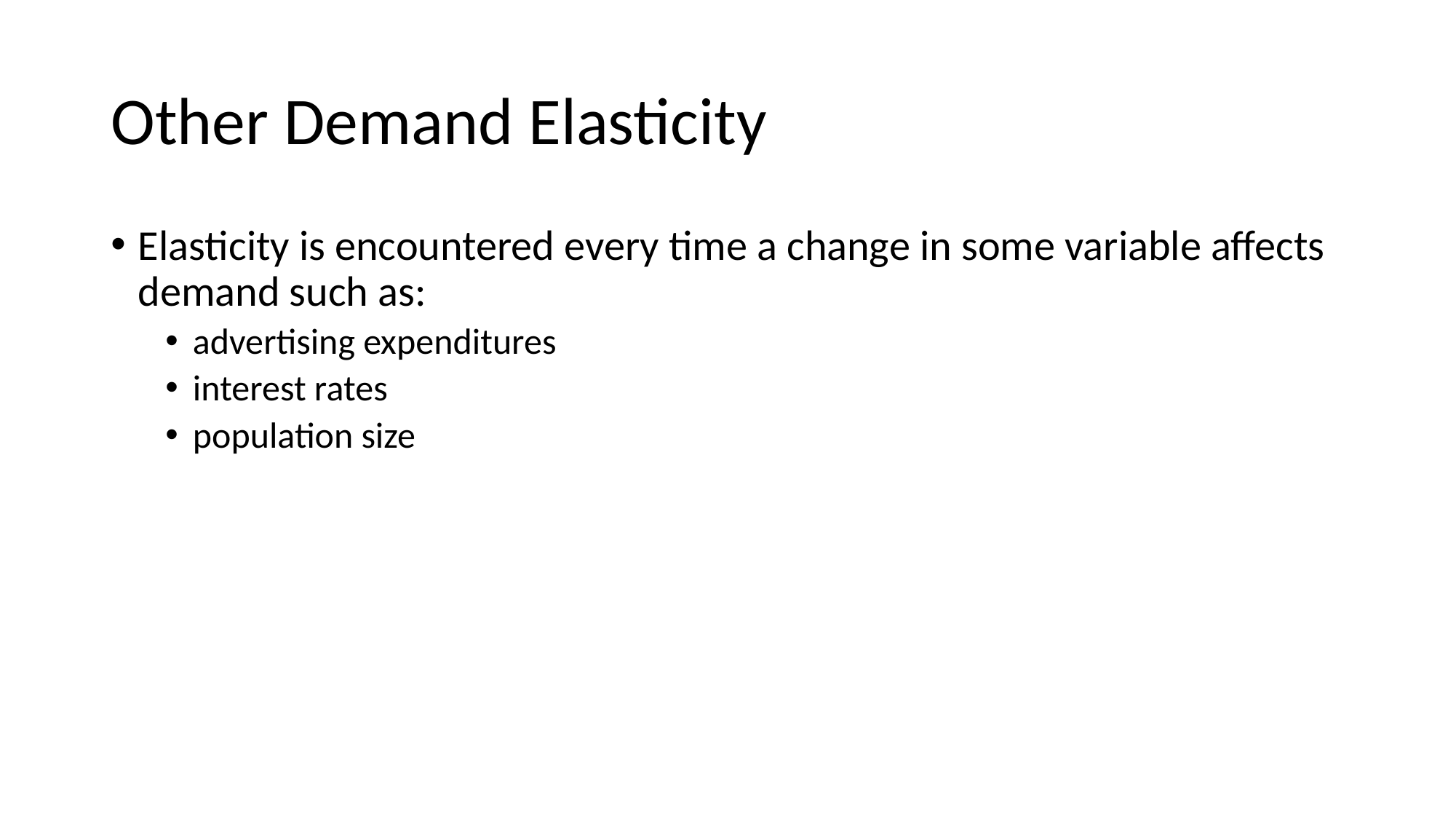

# Other Demand Elasticity
Elasticity is encountered every time a change in some variable affects demand such as:
advertising expenditures
interest rates
population size